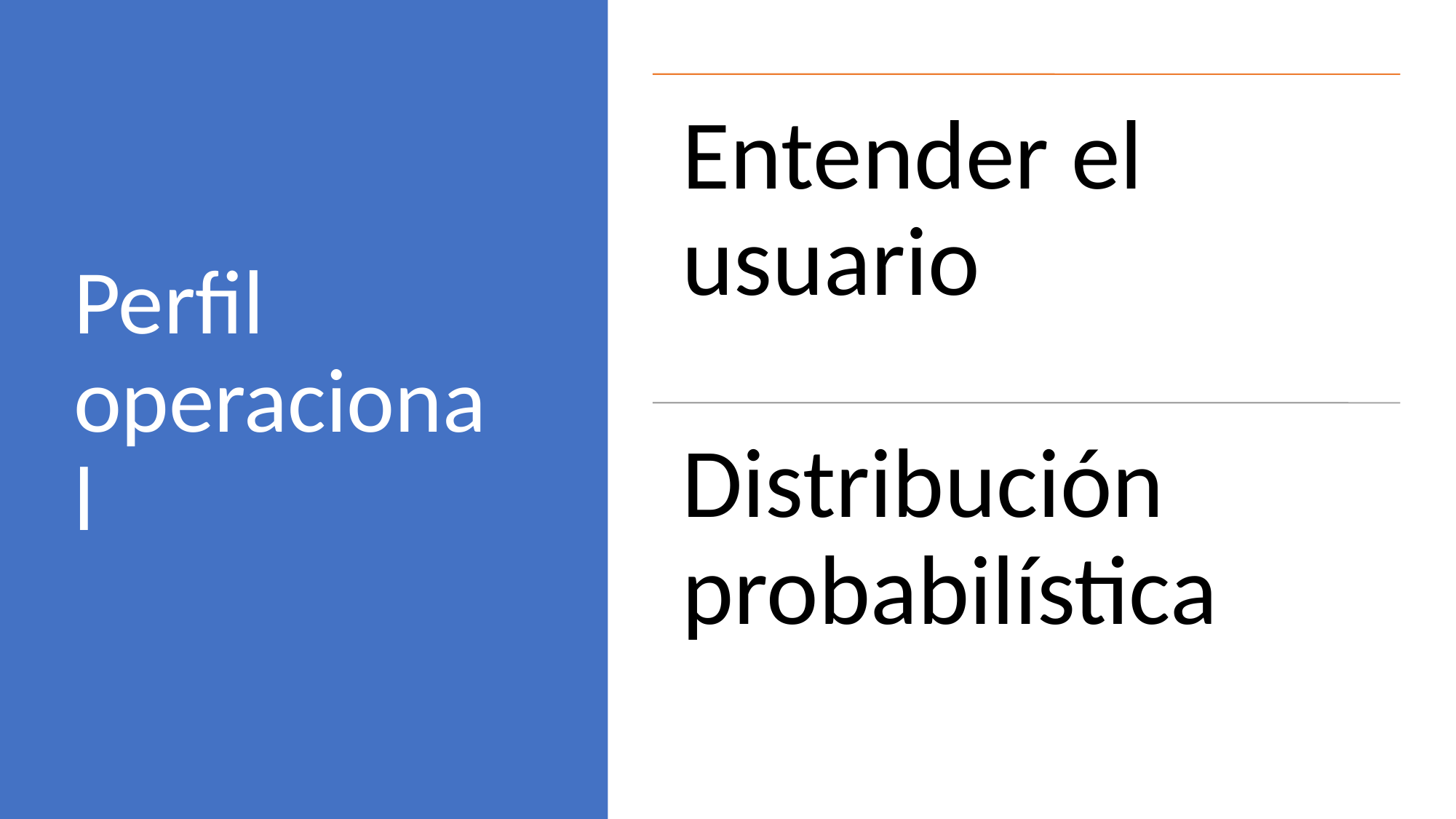

# Perfil operacional
Entender el usuario
Distribución probabilística